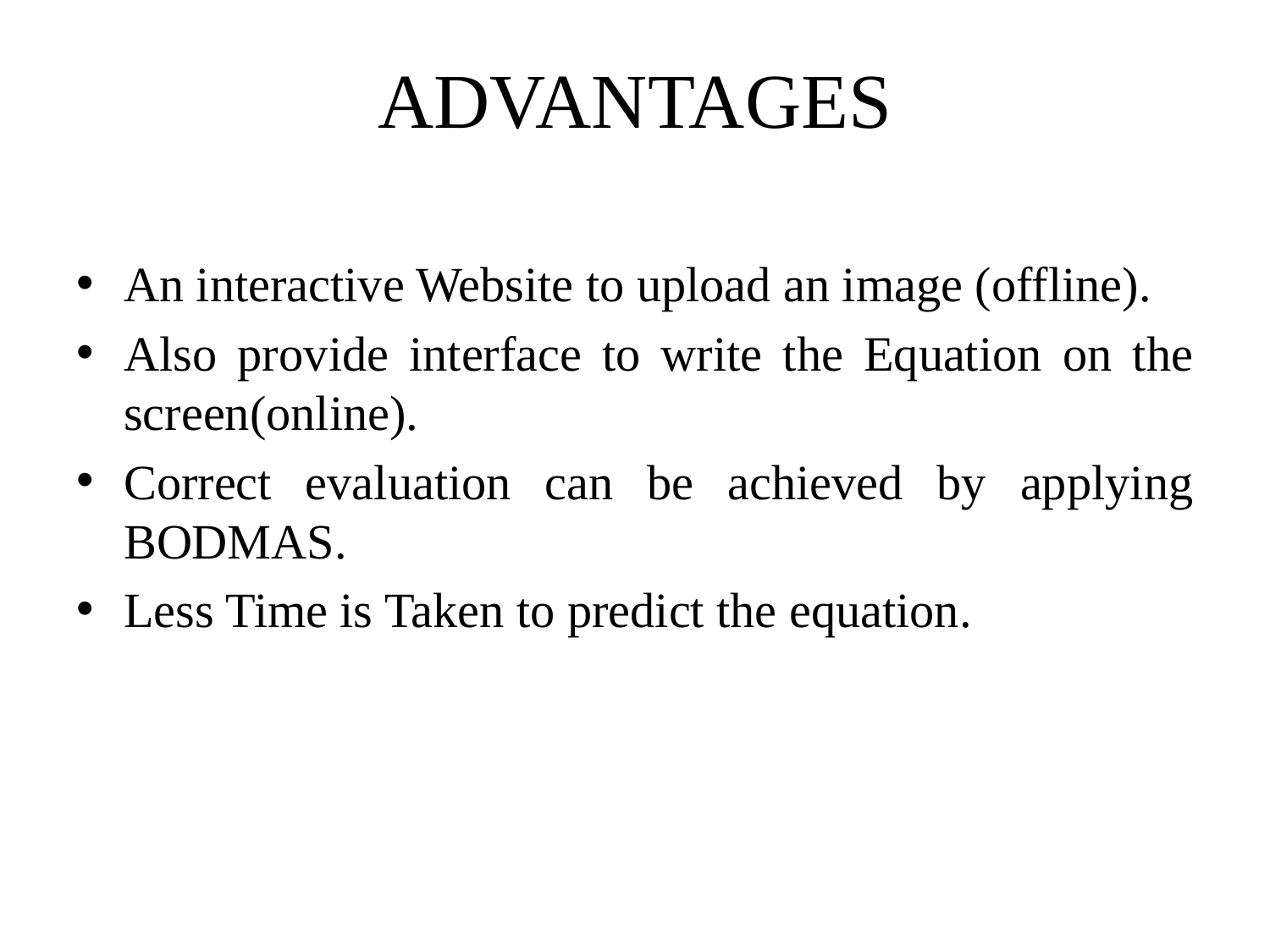

# ADVANTAGES
An interactive Website to upload an image (offline).
Also provide interface to write the Equation on the screen(online).
Correct evaluation can be achieved by applying BODMAS.
Less Time is Taken to predict the equation.